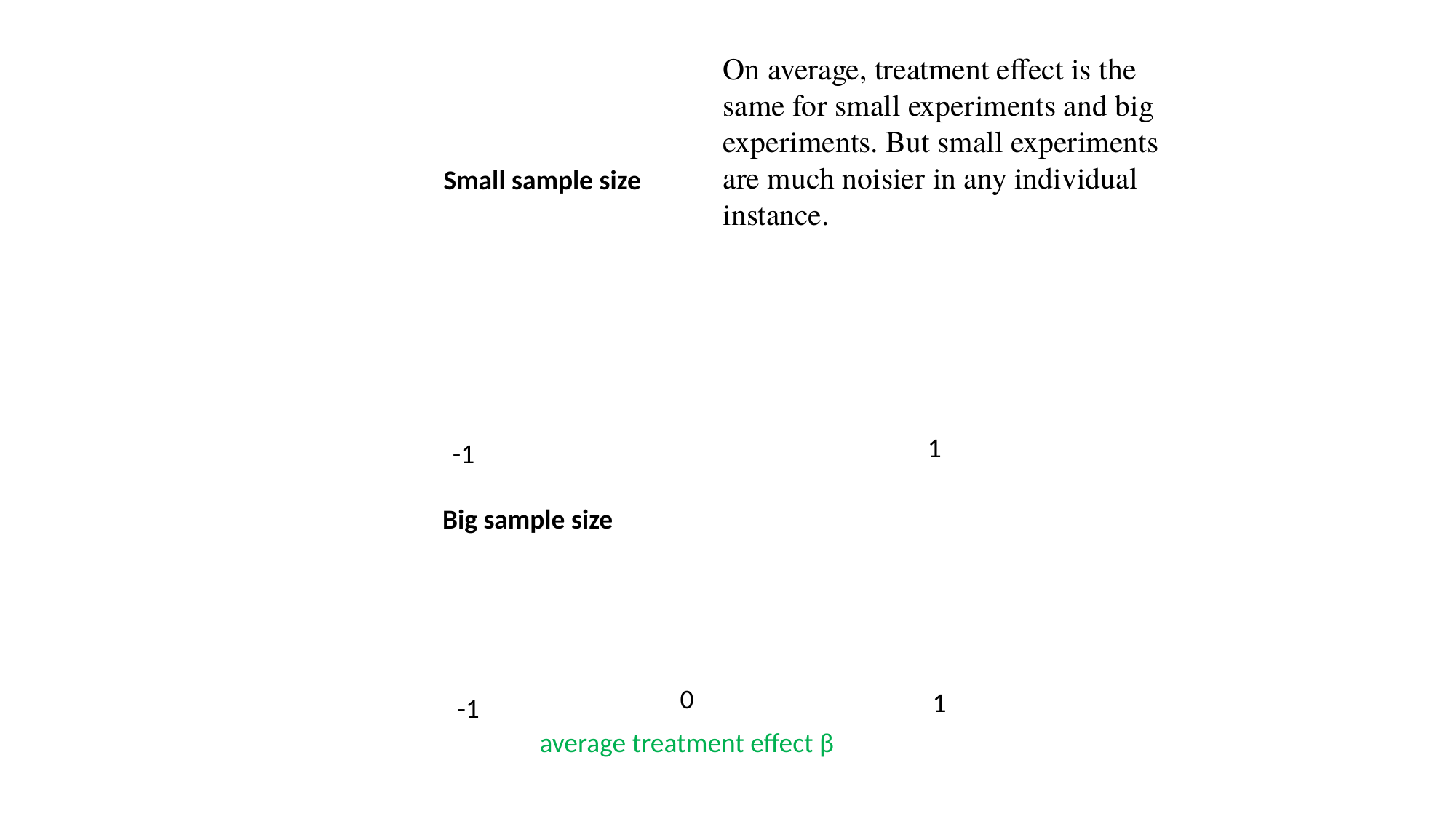

On average, treatment effect is the same for small experiments and big experiments. But small experiments are much noisier in any individual instance.
Small sample size
0
1
-1
Big sample size
1
-1
average treatment effect β